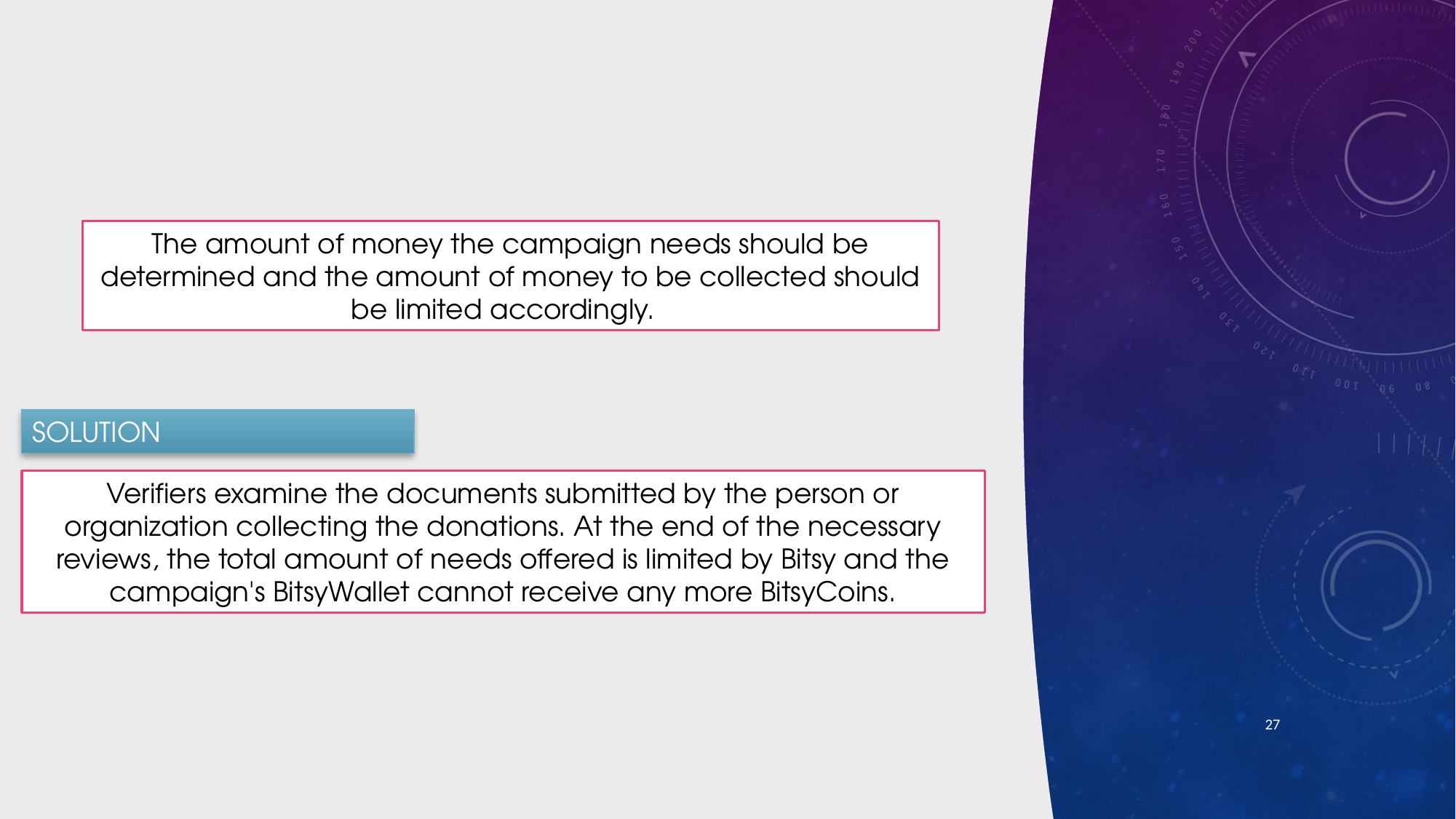

The amount of money the campaign needs should be determined and the amount of money to be collected should be limited accordingly.
SOLUTION
Verifiers examine the documents submitted by the person or organization collecting the donations. At the end of the necessary reviews, the total amount of needs offered is limited by Bitsy and the campaign's BitsyWallet cannot receive any more BitsyCoins.
27